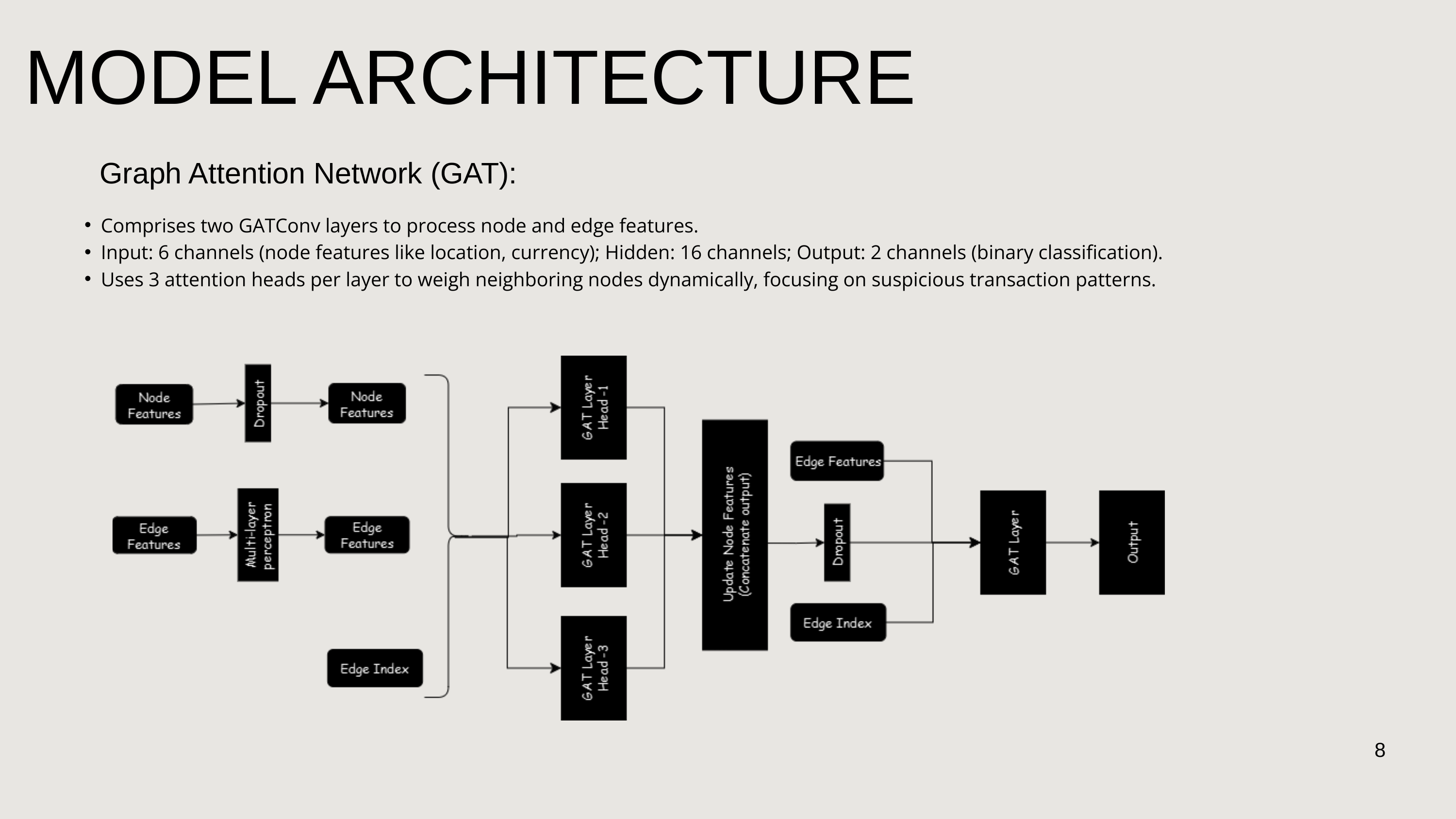

MODEL ARCHITECTURE
Graph Attention Network (GAT):
Comprises two GATConv layers to process node and edge features.
Input: 6 channels (node features like location, currency); Hidden: 16 channels; Output: 2 channels (binary classification).
Uses 3 attention heads per layer to weigh neighboring nodes dynamically, focusing on suspicious transaction patterns.

8